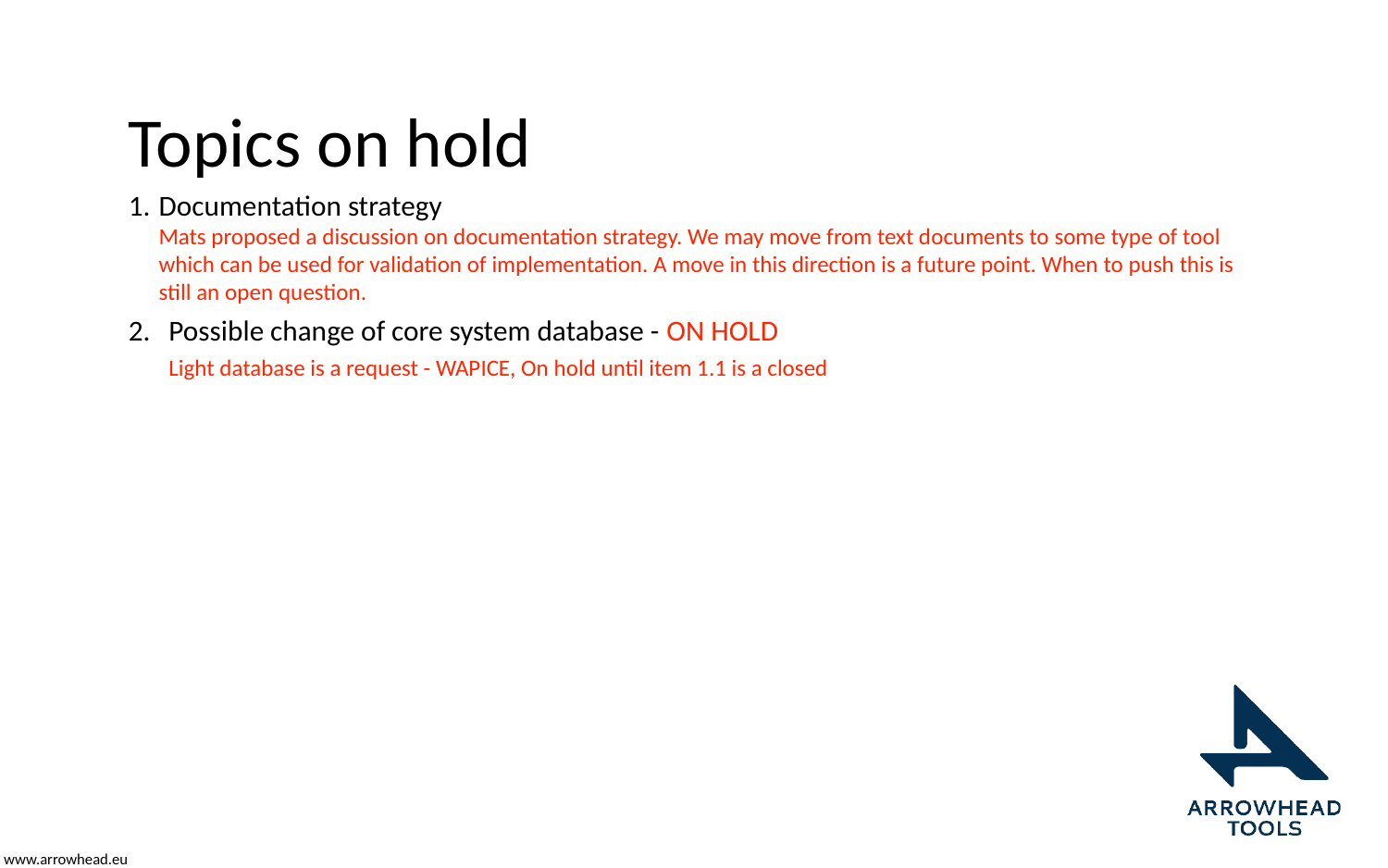

# Topics on hold
Documentation strategy
Mats proposed a discussion on documentation strategy. We may move from text documents to some type of tool which can be used for validation of implementation. A move in this direction is a future point. When to push this is still an open question.
Possible change of core system database - ON HOLD
Light database is a request - WAPICE, On hold until item 1.1 is a closed